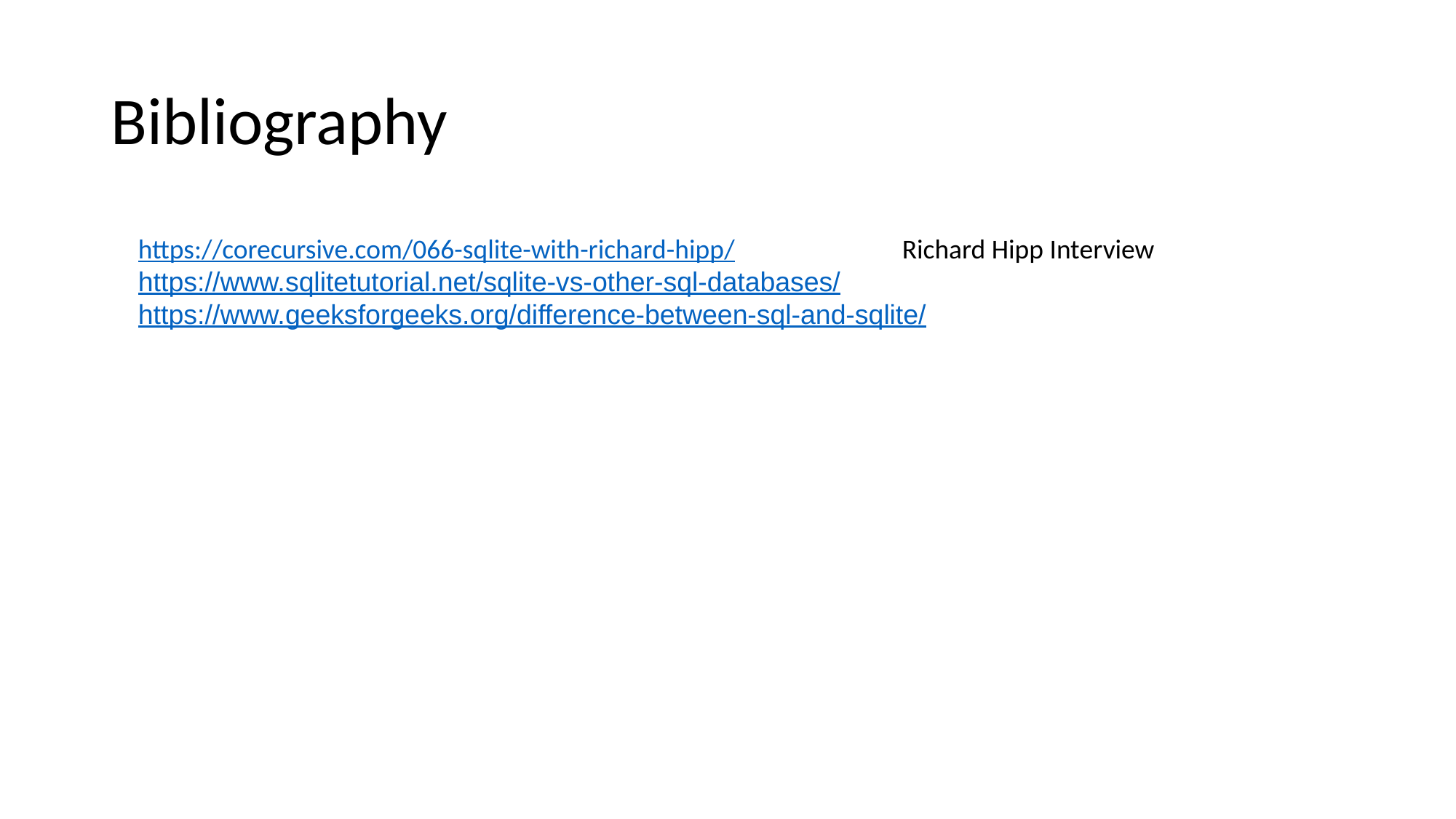

# Bibliography
https://corecursive.com/066-sqlite-with-richard-hipp/		Richard Hipp Interview
https://www.sqlitetutorial.net/sqlite-vs-other-sql-databases/
https://www.geeksforgeeks.org/difference-between-sql-and-sqlite/